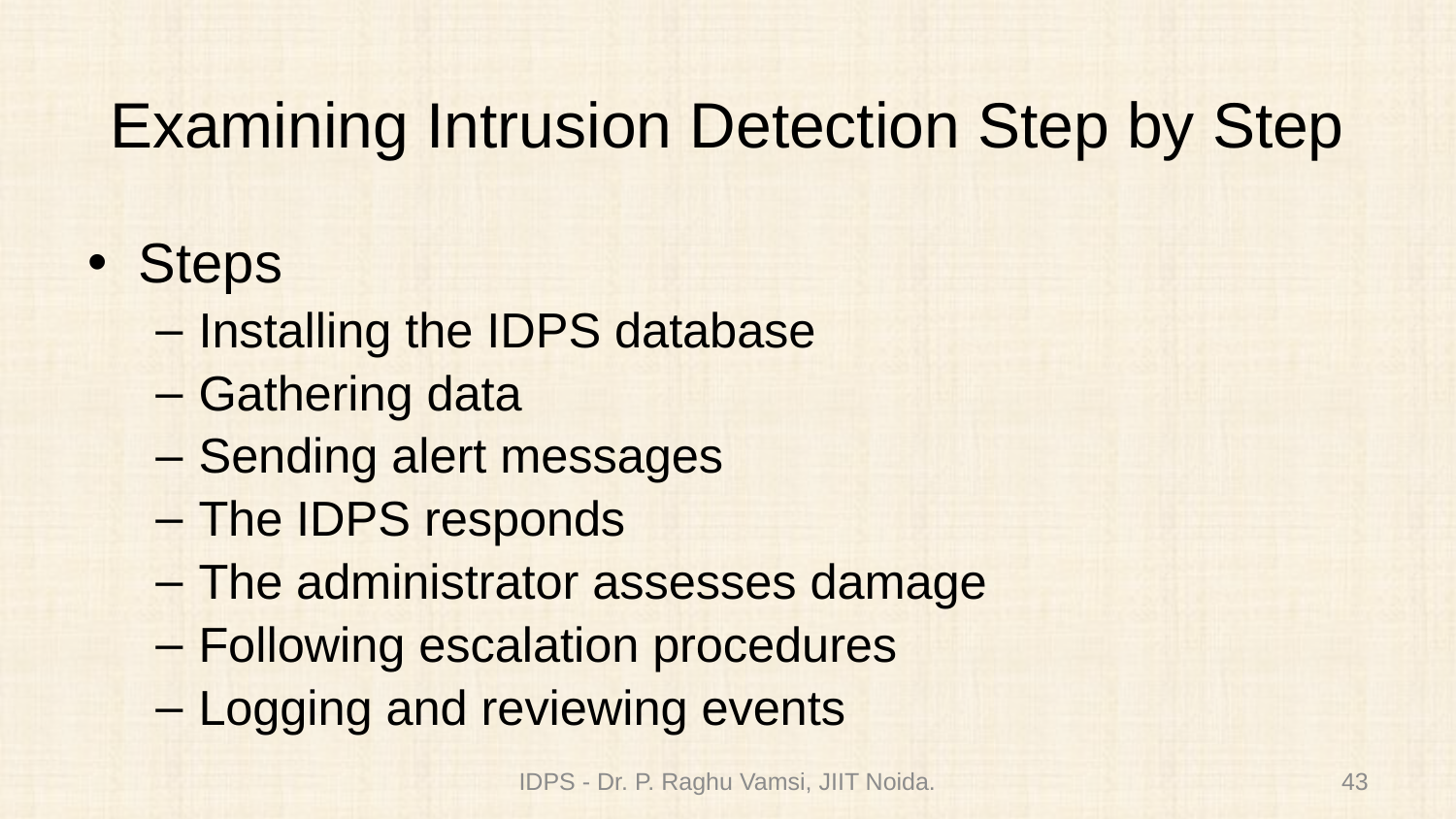

# Examining Intrusion Detection Step by Step
Steps
Installing the IDPS database
Gathering data
Sending alert messages
The IDPS responds
The administrator assesses damage
Following escalation procedures
Logging and reviewing events
IDPS - Dr. P. Raghu Vamsi, JIIT Noida.
43